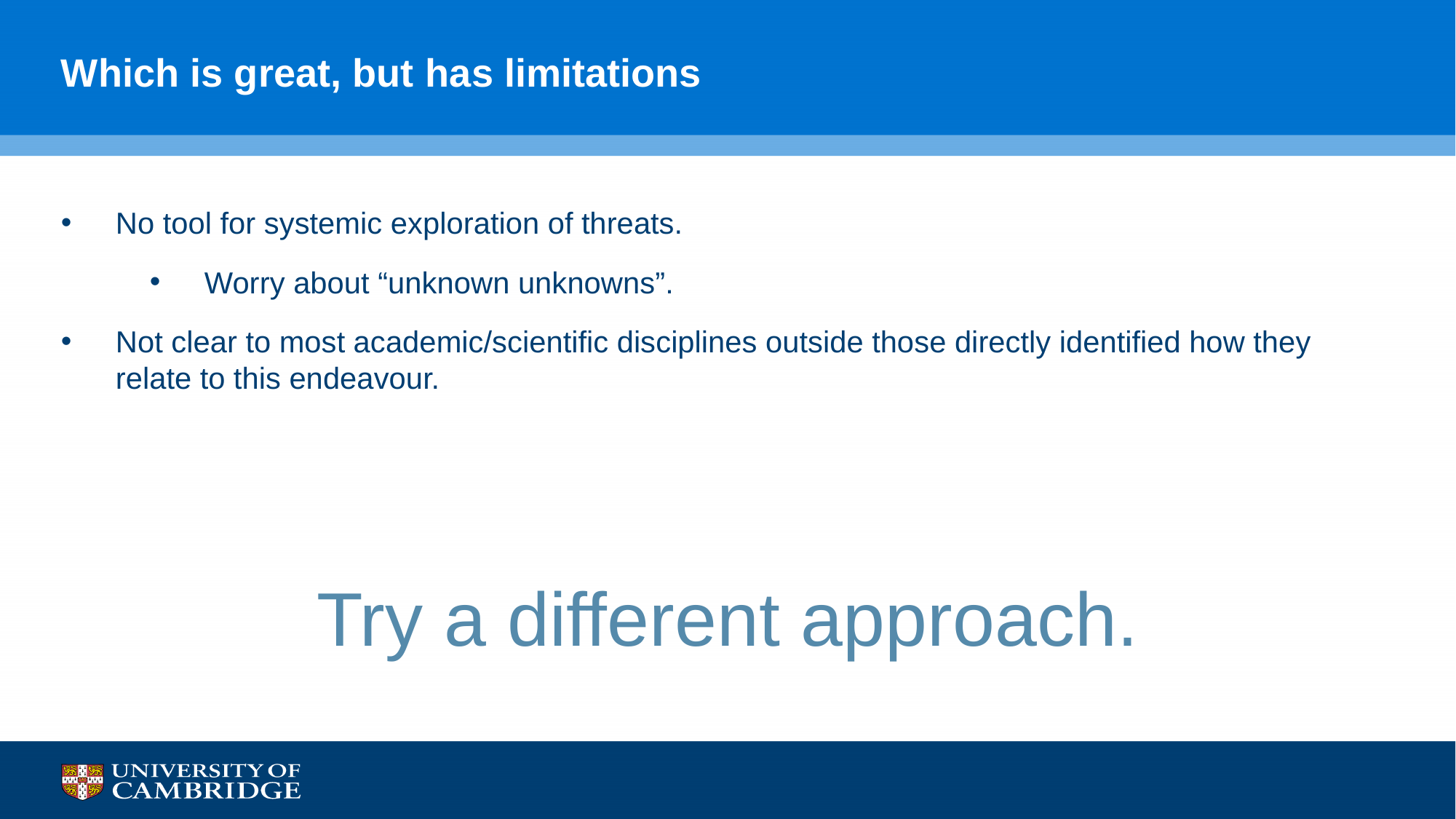

# Which is great, but has limitations
No tool for systemic exploration of threats.
Worry about “unknown unknowns”.
Not clear to most academic/scientific disciplines outside those directly identified how they relate to this endeavour.
Try a different approach.